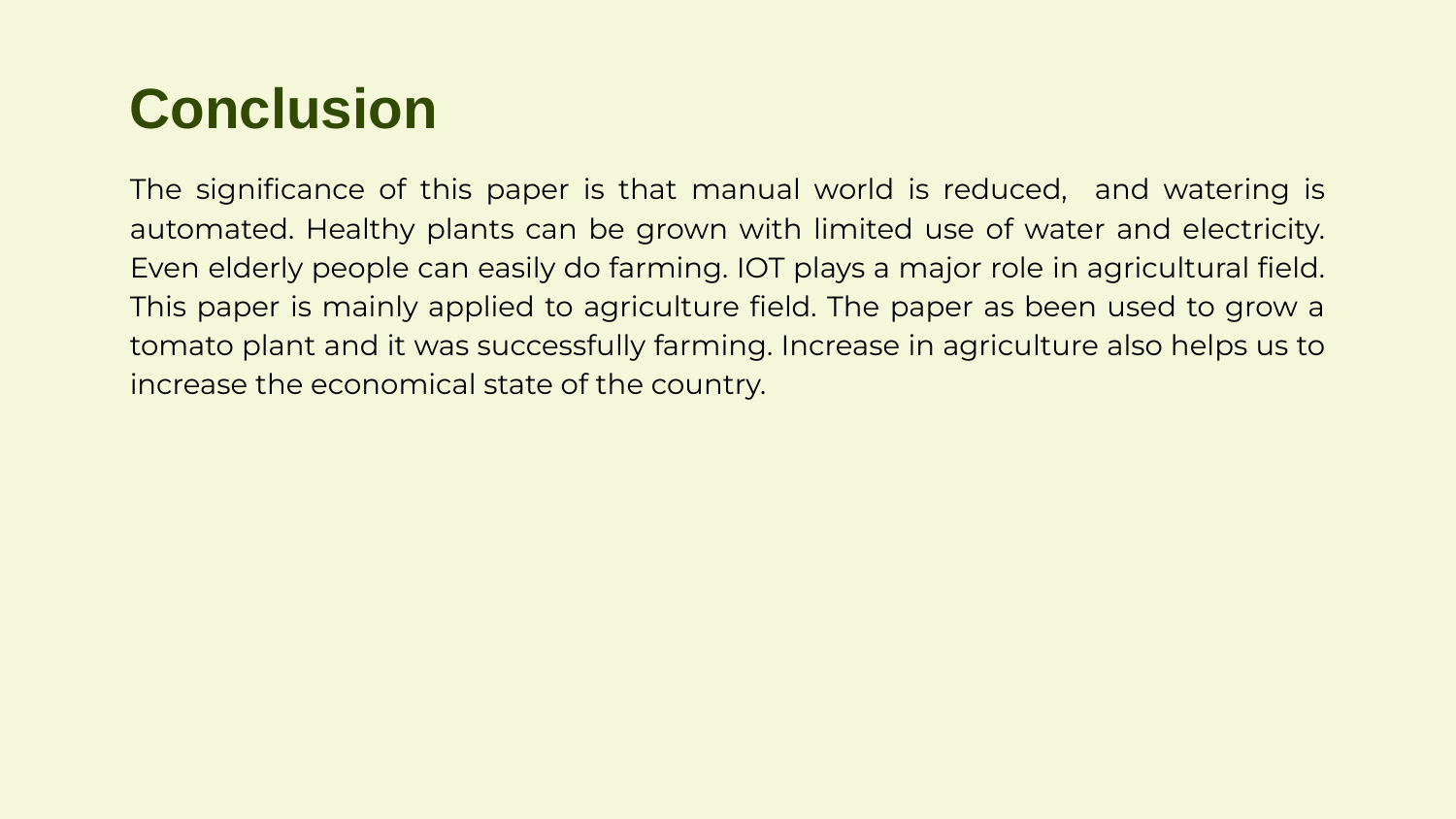

# Conclusion
The significance of this paper is that manual world is reduced,  and watering is automated. Healthy plants can be grown with limited use of water and electricity. Even elderly people can easily do farming. IOT plays a major role in agricultural field. This paper is mainly applied to agriculture field. The paper as been used to grow a tomato plant and it was successfully farming. Increase in agriculture also helps us to increase the economical state of the country.